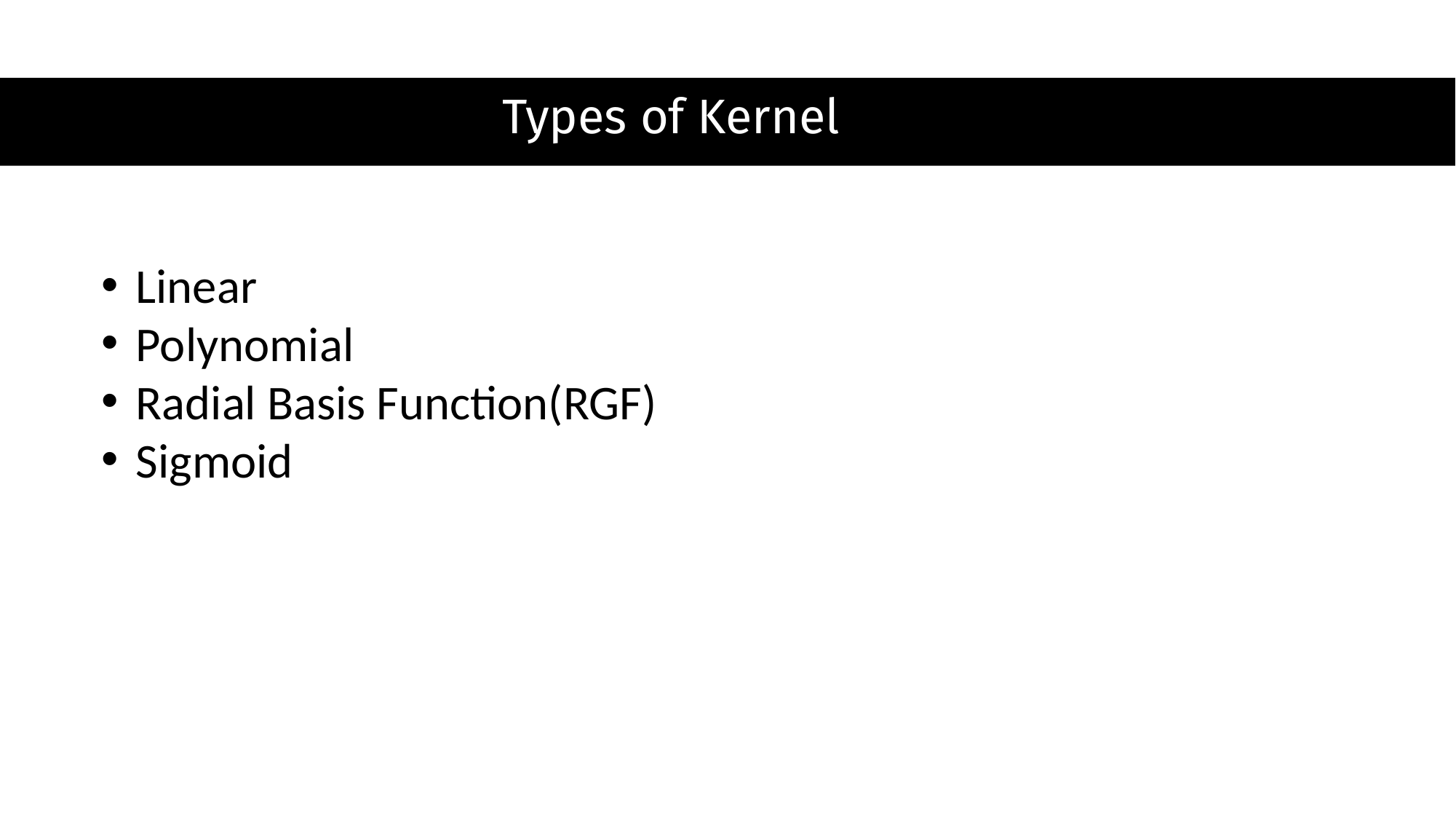

# Types of Kernel
Linear
Polynomial
Radial Basis Function(RGF)
Sigmoid